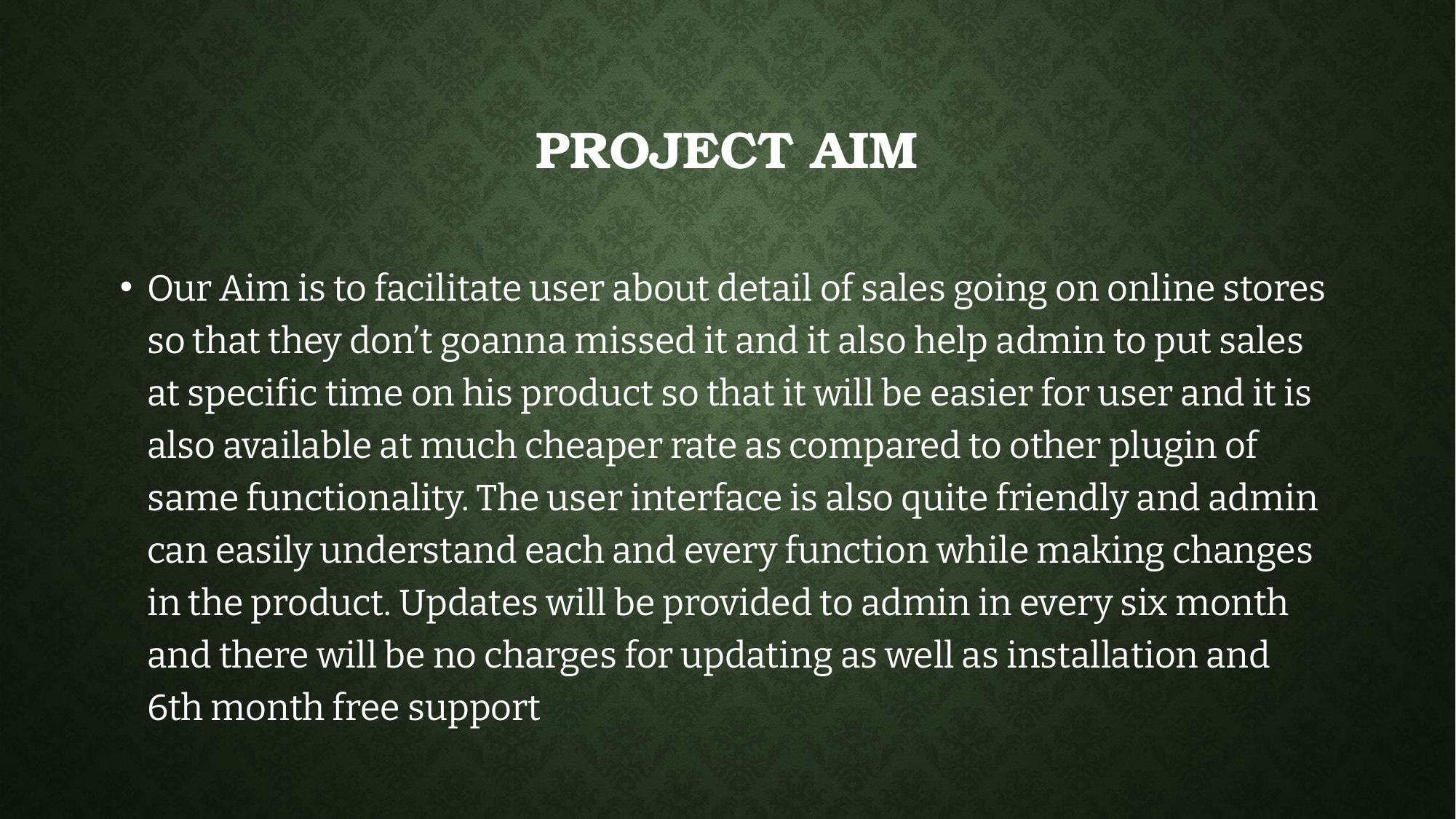

# Project Aim
Our Aim is to facilitate user about detail of sales going on online stores so that they don’t goanna missed it and it also help admin to put sales at specific time on his product so that it will be easier for user and it is also available at much cheaper rate as compared to other plugin of same functionality. The user interface is also quite friendly and admin can easily understand each and every function while making changes in the product. Updates will be provided to admin in every six month and there will be no charges for updating as well as installation and 6th month free support